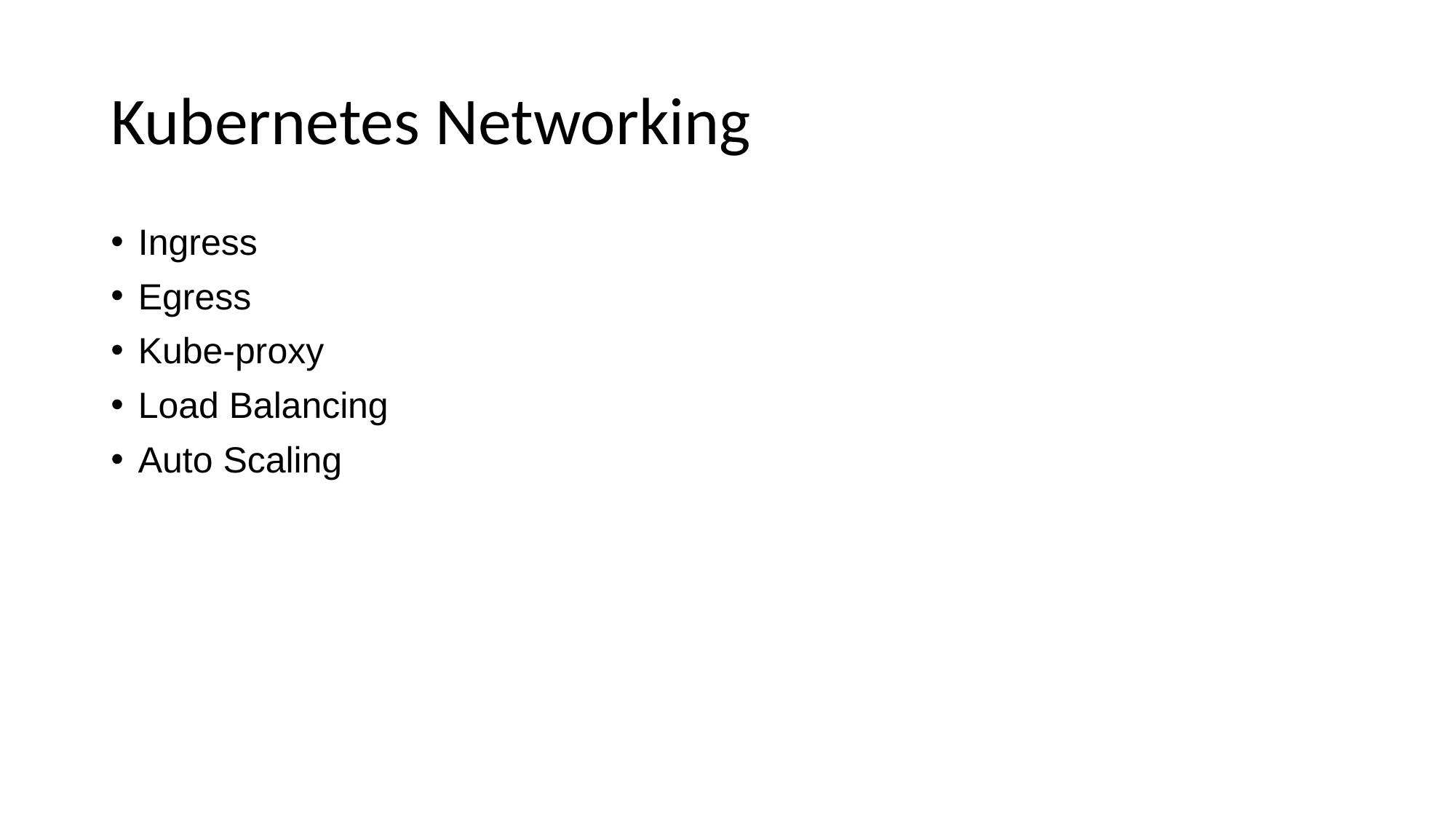

# Kubernetes Networking
Ingress
Egress
Kube-proxy
Load Balancing
Auto Scaling